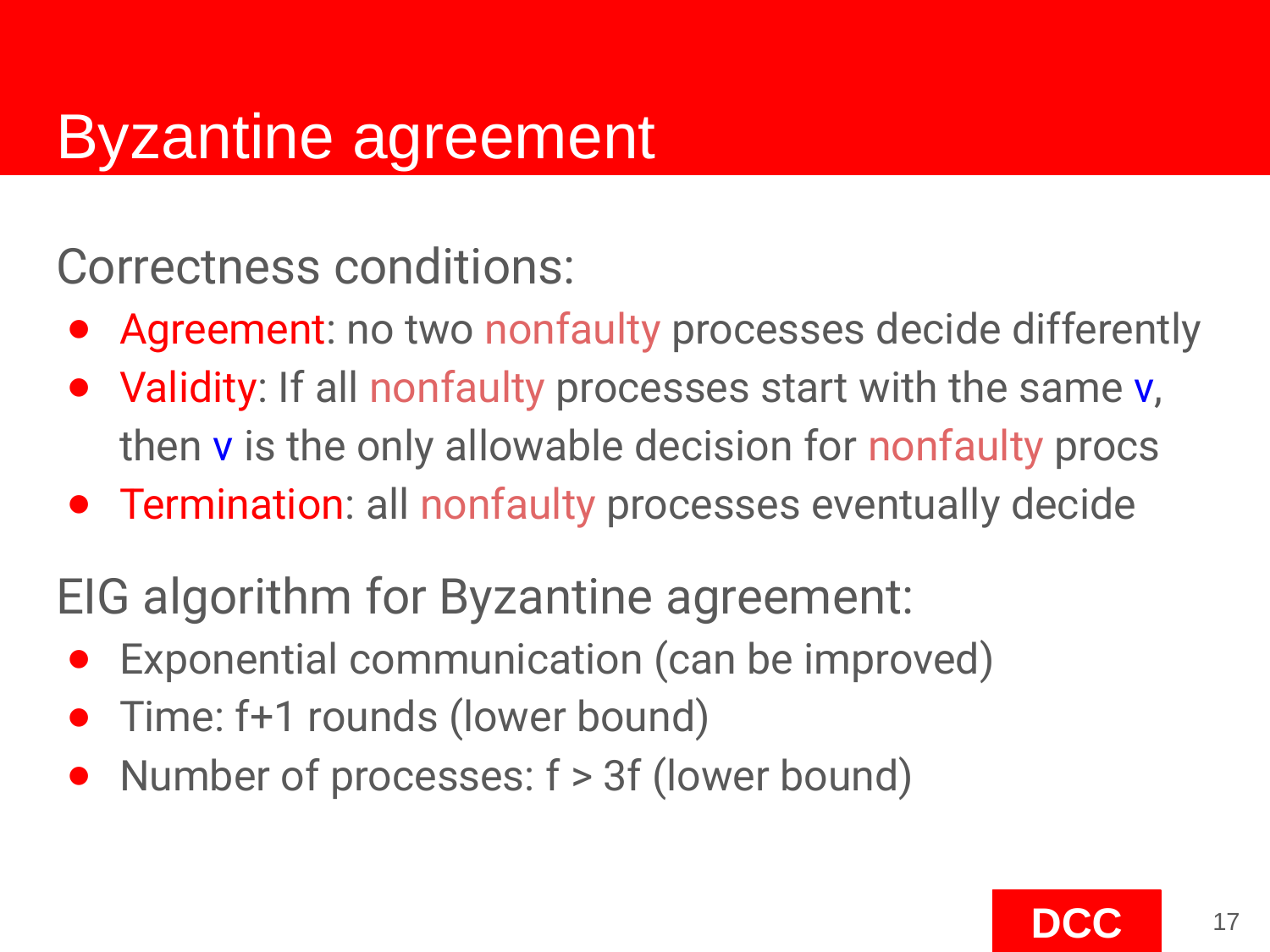

# Byzantine agreement
Correctness conditions:
Agreement: no two nonfaulty processes decide differently
Validity: If all nonfaulty processes start with the same v, then v is the only allowable decision for nonfaulty procs
Termination: all nonfaulty processes eventually decide
EIG algorithm for Byzantine agreement:
Exponential communication (can be improved)
Time: f+1 rounds (lower bound)
Number of processes: f > 3f (lower bound)

17